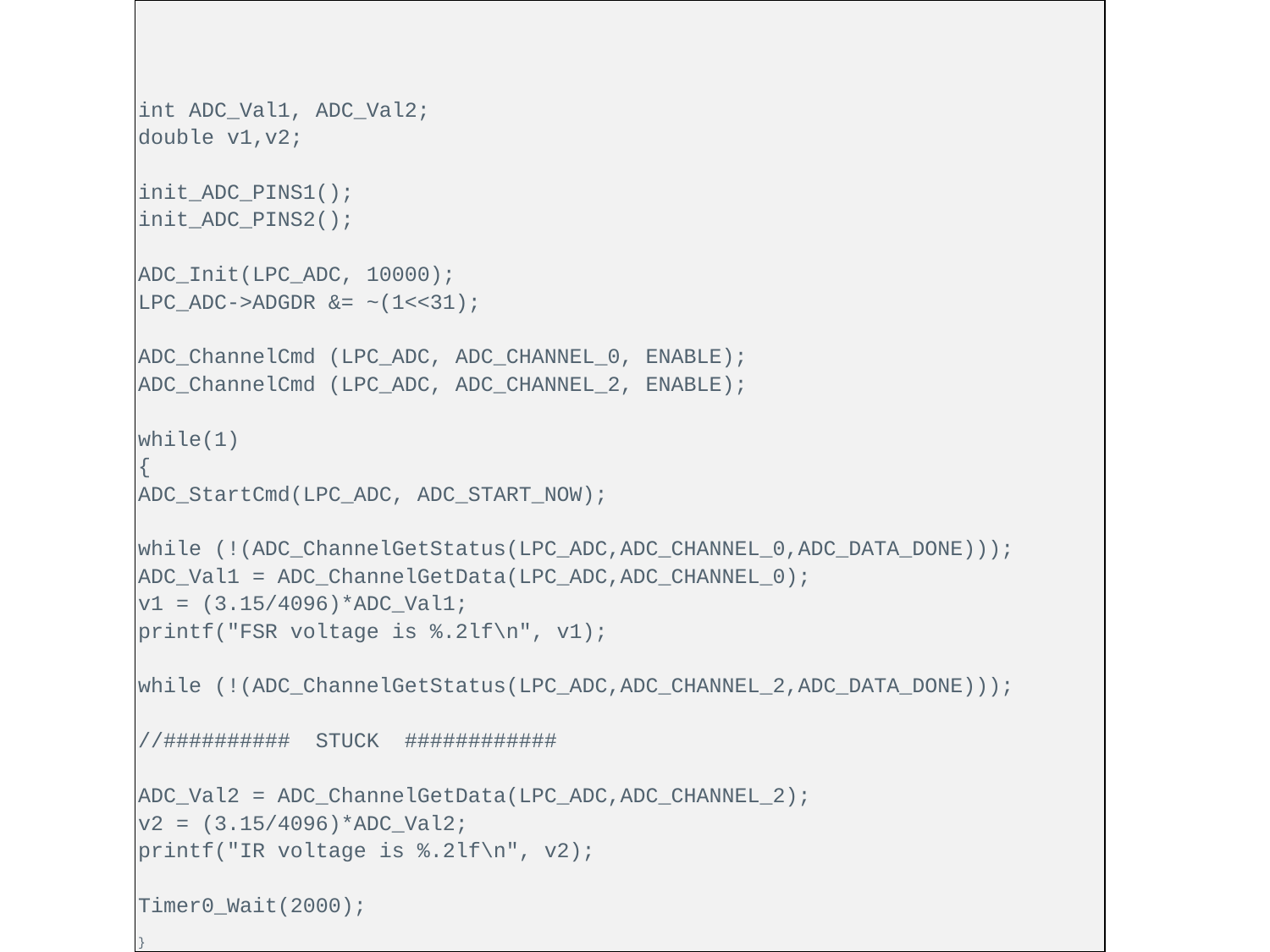

| int ADC\_Val1, ADC\_Val2; double v1,v2; init\_ADC\_PINS1(); init\_ADC\_PINS2(); ADC\_Init(LPC\_ADC, 10000); LPC\_ADC->ADGDR &= ~(1<<31); ADC\_ChannelCmd (LPC\_ADC, ADC\_CHANNEL\_0, ENABLE); ADC\_ChannelCmd (LPC\_ADC, ADC\_CHANNEL\_2, ENABLE); while(1) { ADC\_StartCmd(LPC\_ADC, ADC\_START\_NOW); while (!(ADC\_ChannelGetStatus(LPC\_ADC,ADC\_CHANNEL\_0,ADC\_DATA\_DONE))); ADC\_Val1 = ADC\_ChannelGetData(LPC\_ADC,ADC\_CHANNEL\_0); v1 = (3.15/4096)\*ADC\_Val1; printf("FSR voltage is %.2lf\n", v1); while (!(ADC\_ChannelGetStatus(LPC\_ADC,ADC\_CHANNEL\_2,ADC\_DATA\_DONE))); //##########  STUCK  ############ ADC\_Val2 = ADC\_ChannelGetData(LPC\_ADC,ADC\_CHANNEL\_2); v2 = (3.15/4096)\*ADC\_Val2; printf("IR voltage is %.2lf\n", v2); Timer0\_Wait(2000); } |
| --- |